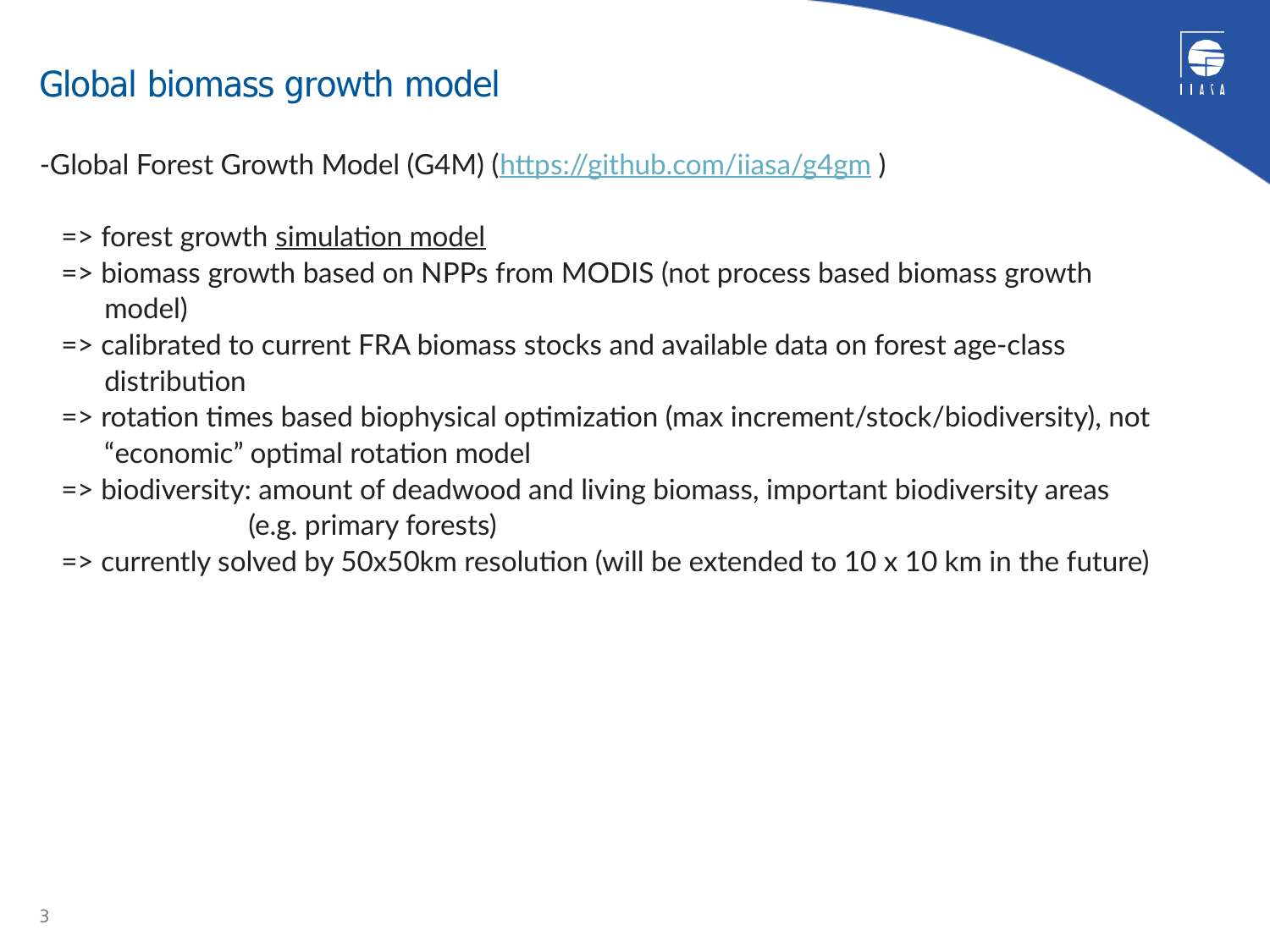

# Global biomass growth model
-Global Forest Growth Model (G4M) (https://github.com/iiasa/g4gm )

   => forest growth simulation model
   => biomass growth based on NPPs from MODIS (not process based biomass growth
         model)
   => calibrated to current FRA biomass stocks and available data on forest age-class
         distribution
   => rotation times based biophysical optimization (max increment/stock/biodiversity), not
         “economic” optimal rotation model
   => biodiversity: amount of deadwood and living biomass, important biodiversity areas
                             (e.g. primary forests)
   => currently solved by 50x50km resolution (will be extended to 10 x 10 km in the future)

3